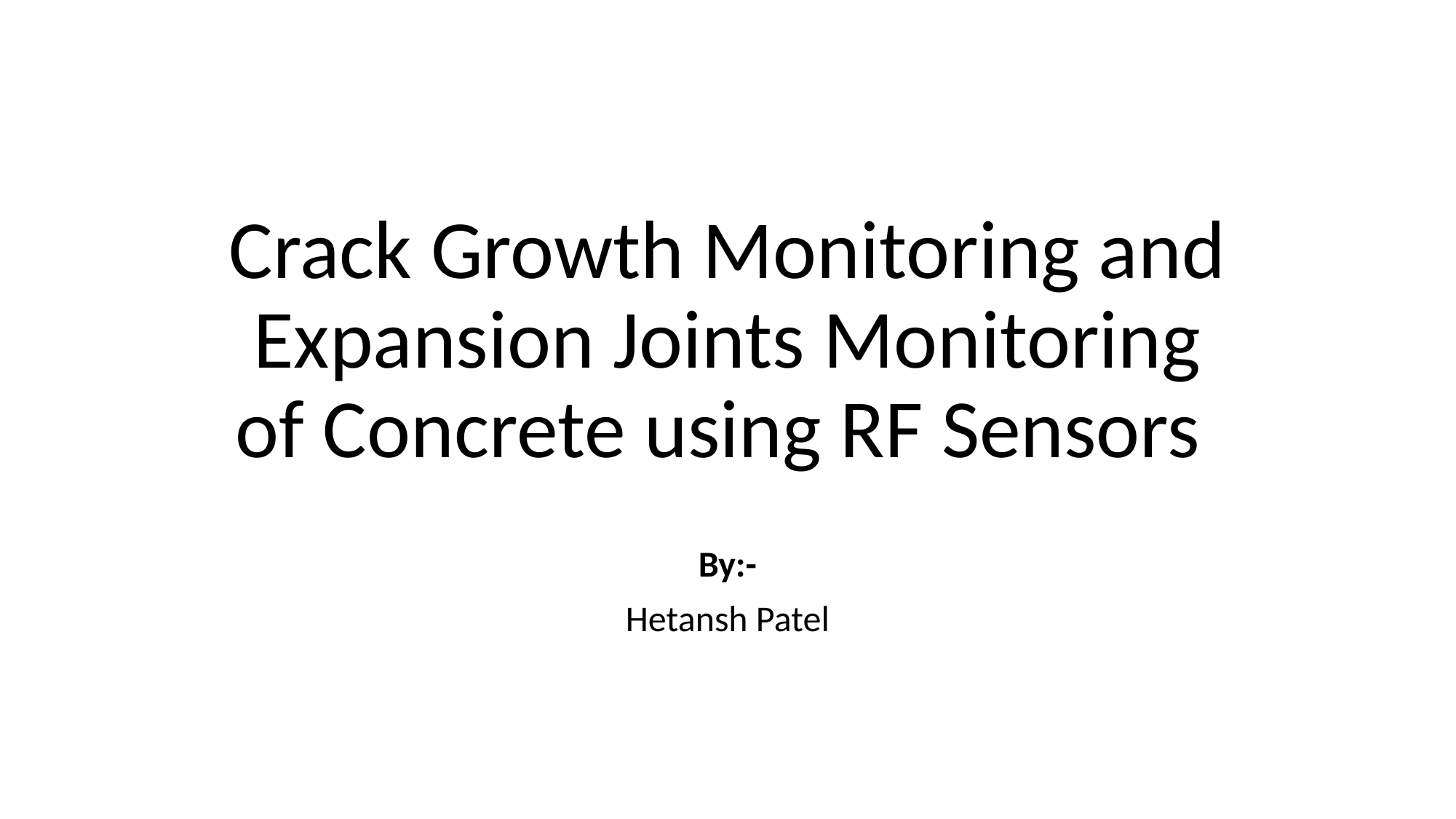

# Crack Growth Monitoring and Expansion Joints Monitoring of Concrete using RF Sensors
By:-
Hetansh Patel